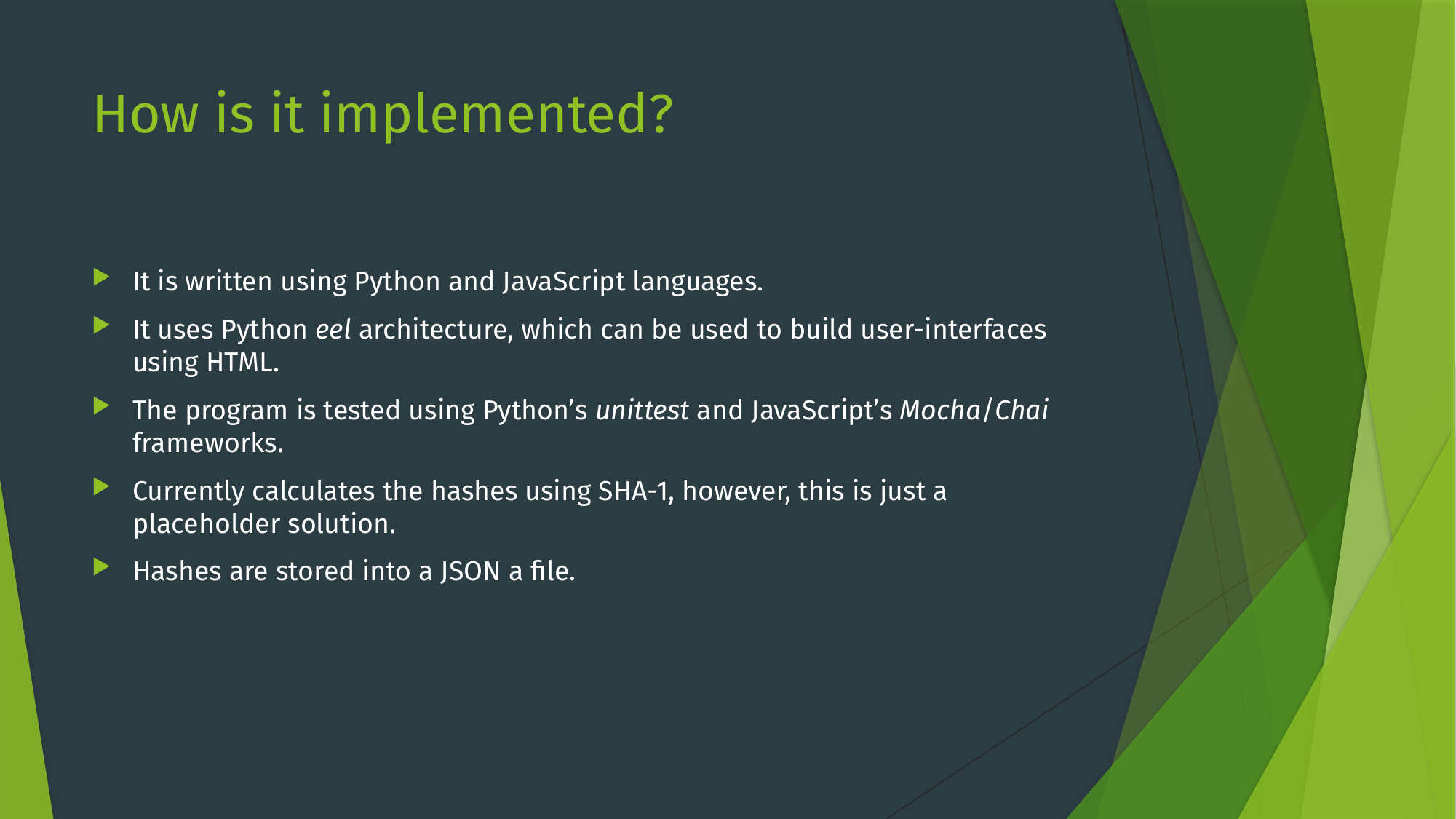

# How is it implemented?
It is written using Python and JavaScript languages.
It uses Python eel architecture, which can be used to build user-interfaces using HTML.
The program is tested using Python’s unittest and JavaScript’s Mocha/Chai frameworks.
Currently calculates the hashes using SHA-1, however, this is just a placeholder solution.
Hashes are stored into a JSON a file.